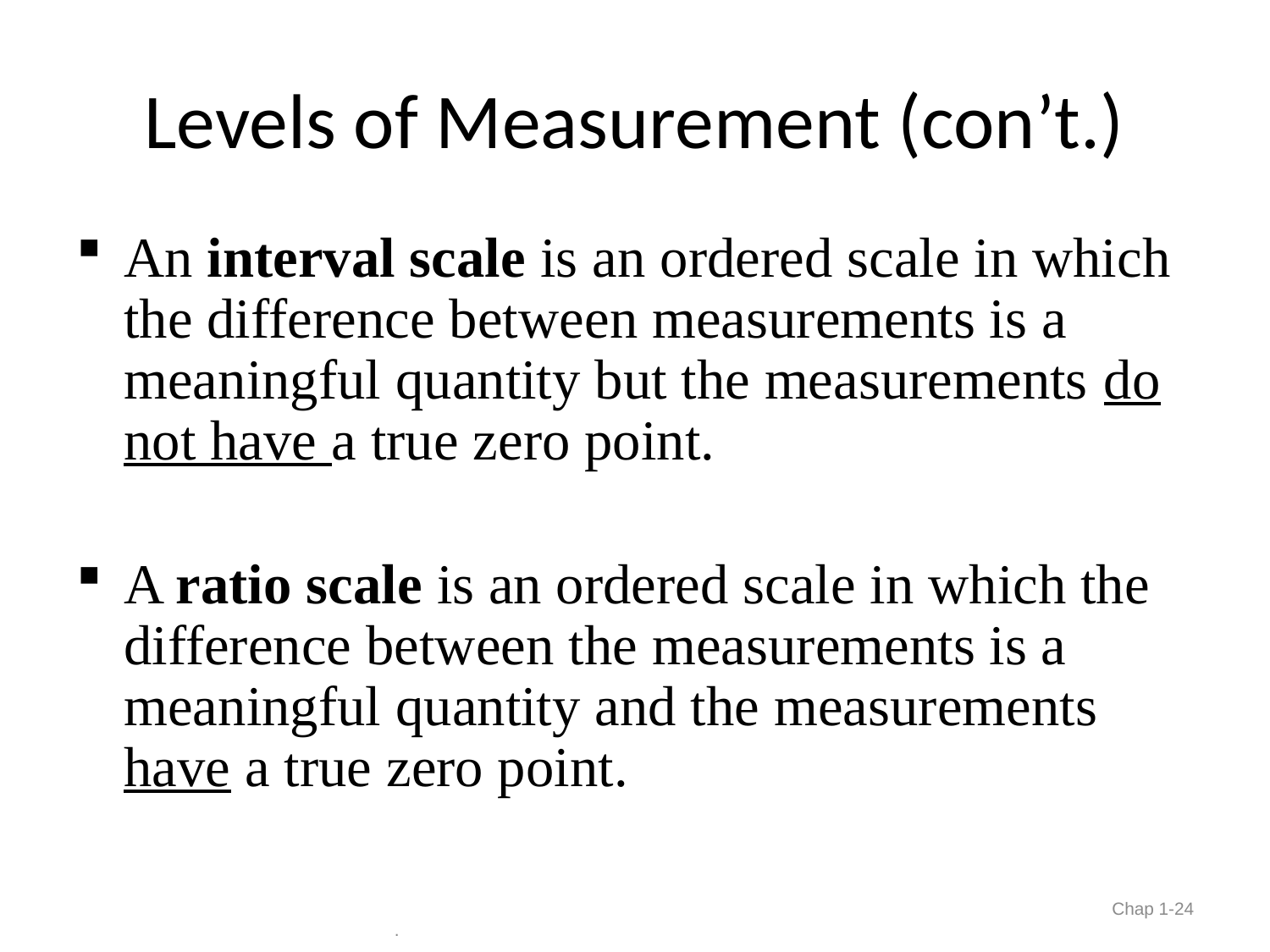

# Levels of Measurement (con’t.)
An interval scale is an ordered scale in which the difference between measurements is a meaningful quantity but the measurements do not have a true zero point.

A ratio scale is an ordered scale in which the difference between the measurements is a meaningful quantity and the measurements have a true zero point.

Chap 1-24
.